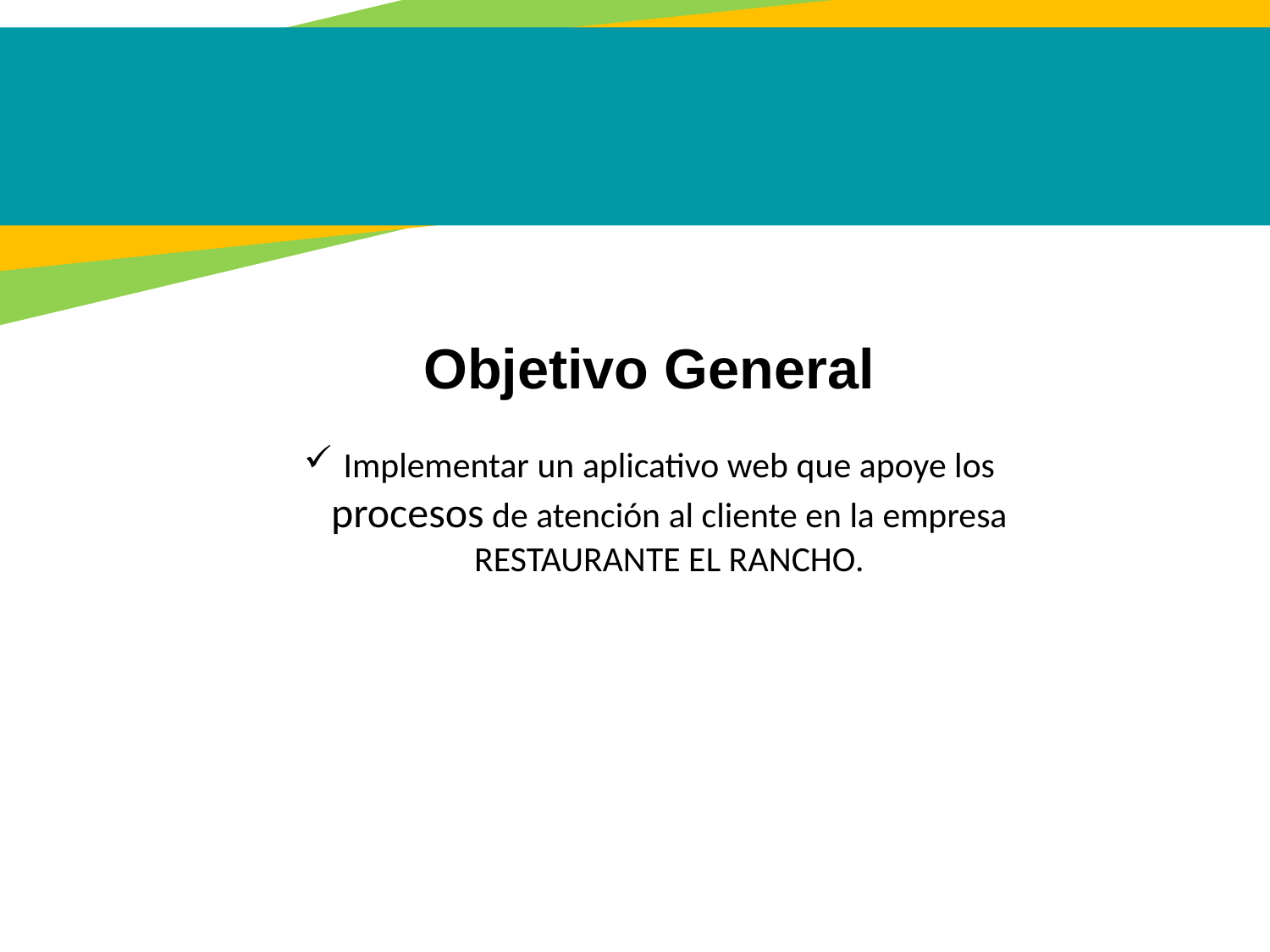

### Chart

| Category |
|---|
Objetivo General

Implementar un aplicativo web que apoye los procesos de atención al cliente en la empresa RESTAURANTE EL RANCHO.